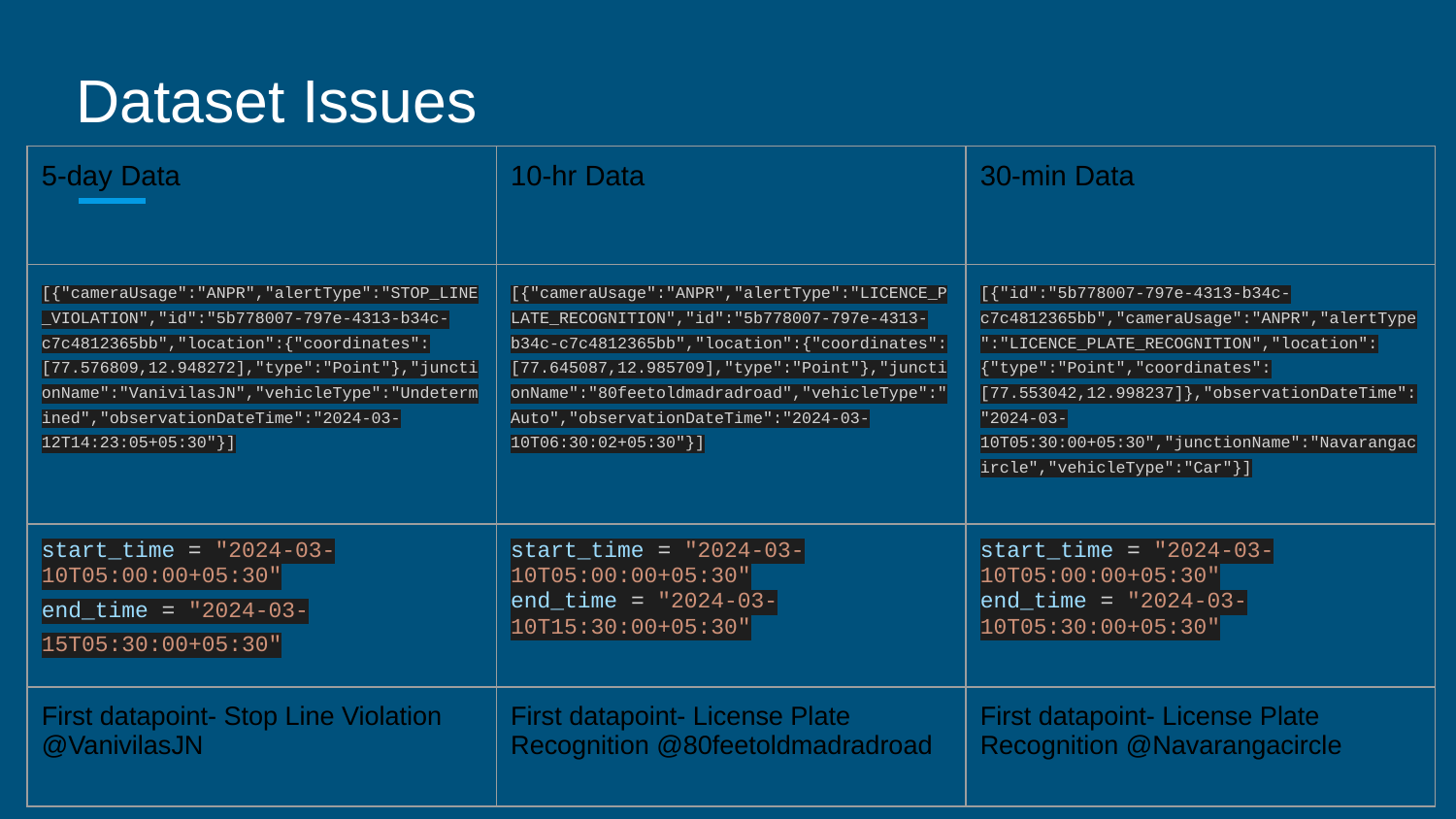

# Dataset Issues
| 5-day Data | 10-hr Data | 30-min Data |
| --- | --- | --- |
| [{"cameraUsage":"ANPR","alertType":"STOP\_LINE\_VIOLATION","id":"5b778007-797e-4313-b34c-c7c4812365bb","location":{"coordinates":[77.576809,12.948272],"type":"Point"},"junctionName":"VanivilasJN","vehicleType":"Undetermined","observationDateTime":"2024-03-12T14:23:05+05:30"}] | [{"cameraUsage":"ANPR","alertType":"LICENCE\_PLATE\_RECOGNITION","id":"5b778007-797e-4313-b34c-c7c4812365bb","location":{"coordinates":[77.645087,12.985709],"type":"Point"},"junctionName":"80feetoldmadradroad","vehicleType":"Auto","observationDateTime":"2024-03-10T06:30:02+05:30"}] | [{"id":"5b778007-797e-4313-b34c-c7c4812365bb","cameraUsage":"ANPR","alertType":"LICENCE\_PLATE\_RECOGNITION","location":{"type":"Point","coordinates":[77.553042,12.998237]},"observationDateTime":"2024-03-10T05:30:00+05:30","junctionName":"Navarangacircle","vehicleType":"Car"}] |
| start\_time = "2024-03-10T05:00:00+05:30" end\_time = "2024-03-15T05:30:00+05:30" | start\_time = "2024-03-10T05:00:00+05:30" end\_time = "2024-03-10T15:30:00+05:30" | start\_time = "2024-03-10T05:00:00+05:30" end\_time = "2024-03-10T05:30:00+05:30" |
| First datapoint- Stop Line Violation @VanivilasJN | First datapoint- License Plate Recognition @80feetoldmadradroad | First datapoint- License Plate Recognition @Navarangacircle |